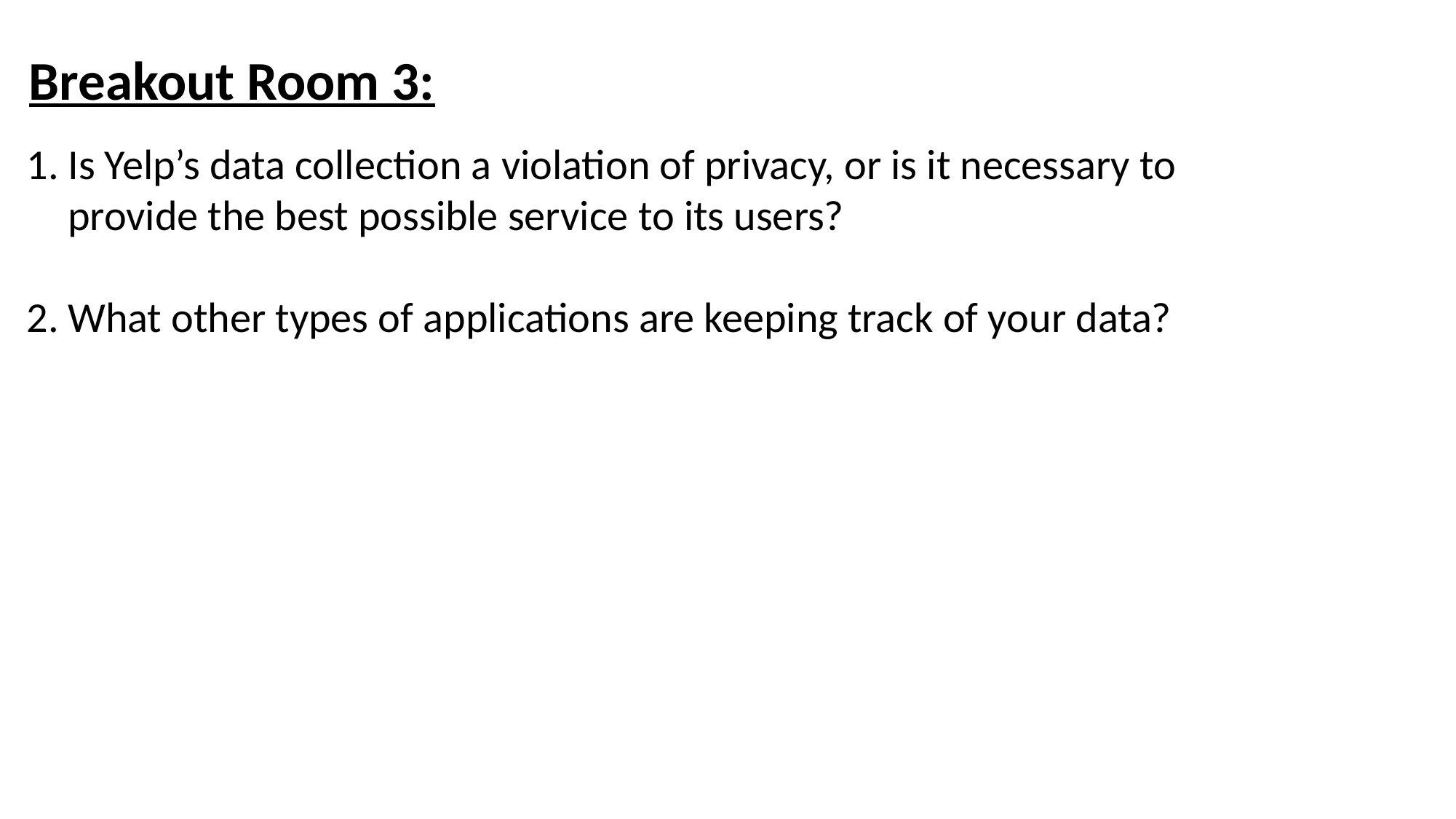

Breakout Room 3:
Is Yelp’s data collection a violation of privacy, or is it necessary to provide the best possible service to its users?

What other types of applications are keeping track of your data?